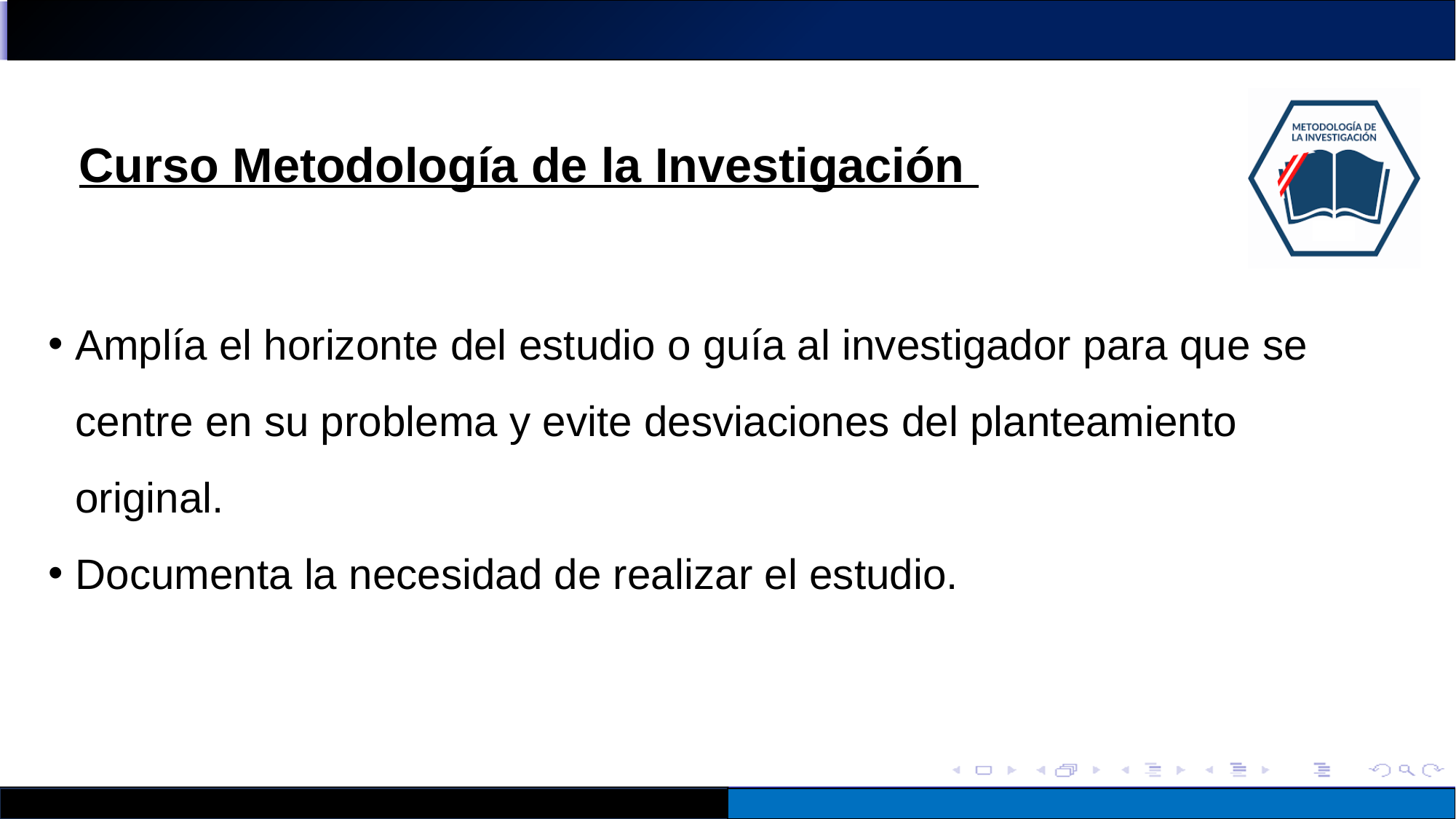

Curso Metodología de la Investigación
Amplía el horizonte del estudio o guía al investigador para que se centre en su problema y evite desviaciones del planteamiento original.
Documenta la necesidad de realizar el estudio.